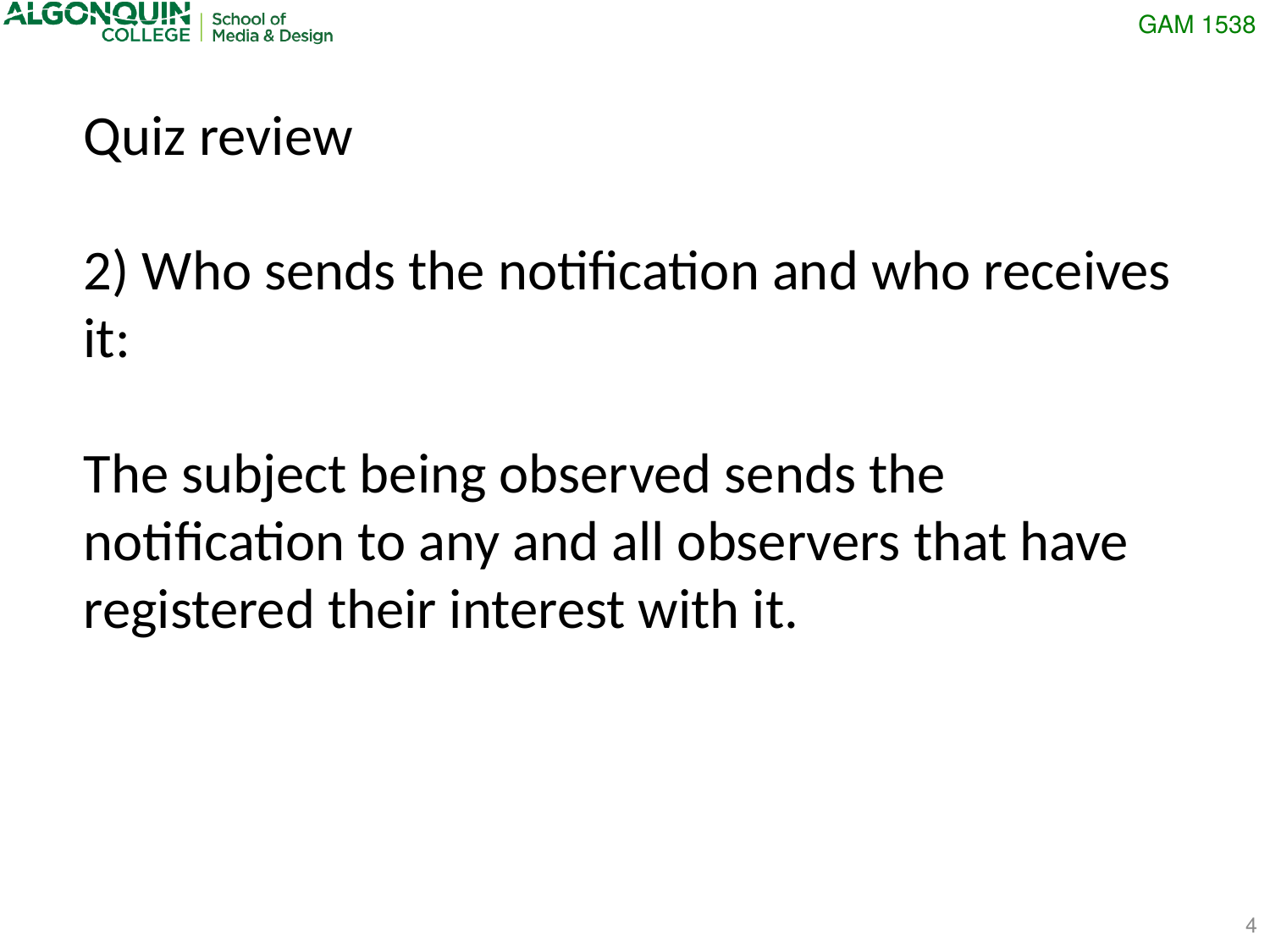

Quiz review

2) Who sends the notification and who receives it:

The subject being observed sends the notification to any and all observers that have registered their interest with it.
4